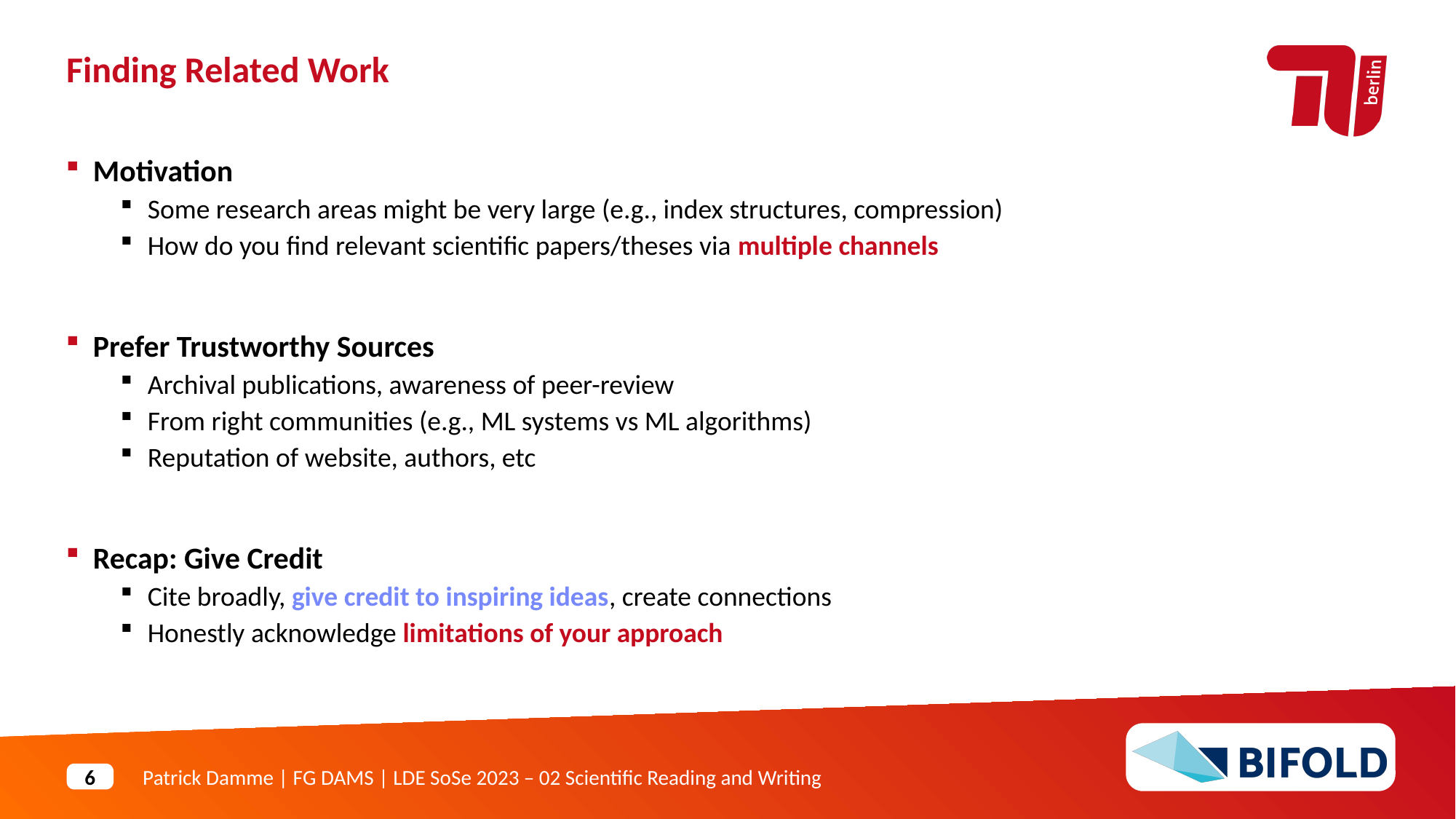

Finding Related Work
Motivation
Some research areas might be very large (e.g., index structures, compression)
How do you find relevant scientific papers/theses via multiple channels

Prefer Trustworthy Sources
Archival publications, awareness of peer-review
From right communities (e.g., ML systems vs ML algorithms)
Reputation of website, authors, etc

Recap: Give Credit
Cite broadly, give credit to inspiring ideas, create connections
Honestly acknowledge limitations of your approach